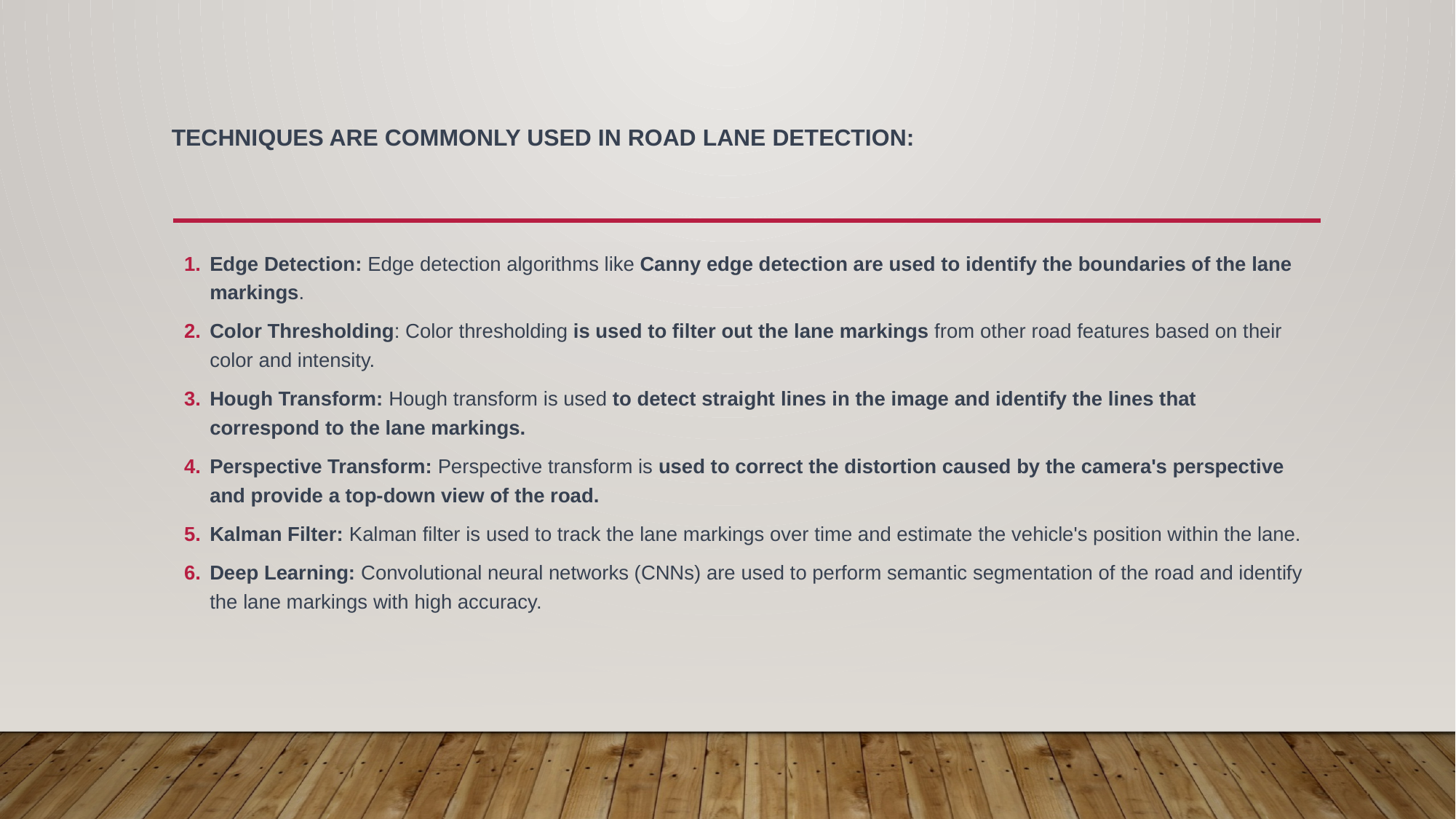

# techniques are commonly used in road lane detection:
Edge Detection: Edge detection algorithms like Canny edge detection are used to identify the boundaries of the lane markings.
Color Thresholding: Color thresholding is used to filter out the lane markings from other road features based on their color and intensity.
Hough Transform: Hough transform is used to detect straight lines in the image and identify the lines that correspond to the lane markings.
Perspective Transform: Perspective transform is used to correct the distortion caused by the camera's perspective and provide a top-down view of the road.
Kalman Filter: Kalman filter is used to track the lane markings over time and estimate the vehicle's position within the lane.
Deep Learning: Convolutional neural networks (CNNs) are used to perform semantic segmentation of the road and identify the lane markings with high accuracy.